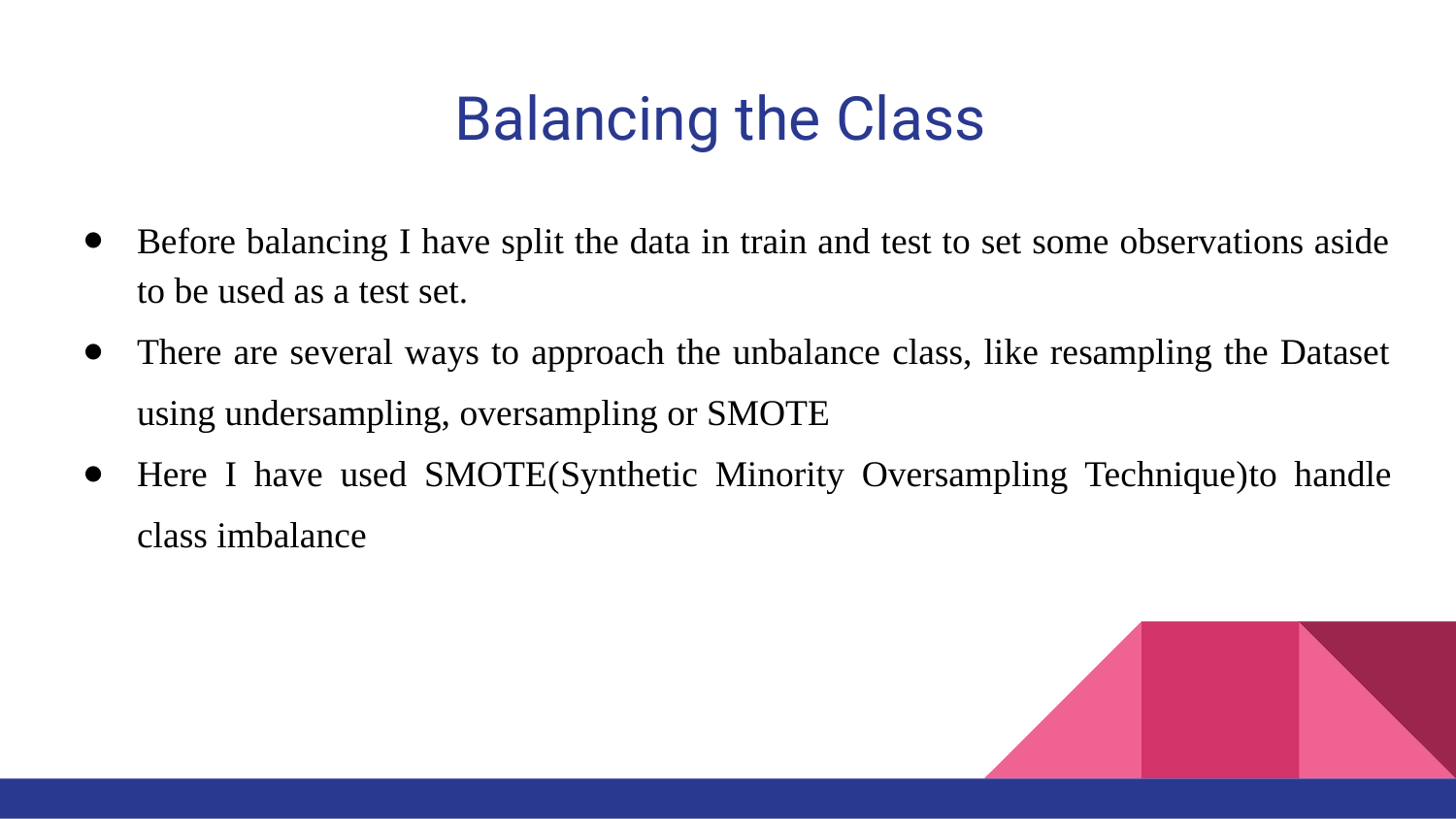

# Balancing the Class
Before balancing I have split the data in train and test to set some observations aside to be used as a test set.
There are several ways to approach the unbalance class, like resampling the Dataset using undersampling, oversampling or SMOTE
Here I have used SMOTE(Synthetic Minority Oversampling Technique)to handle class imbalance